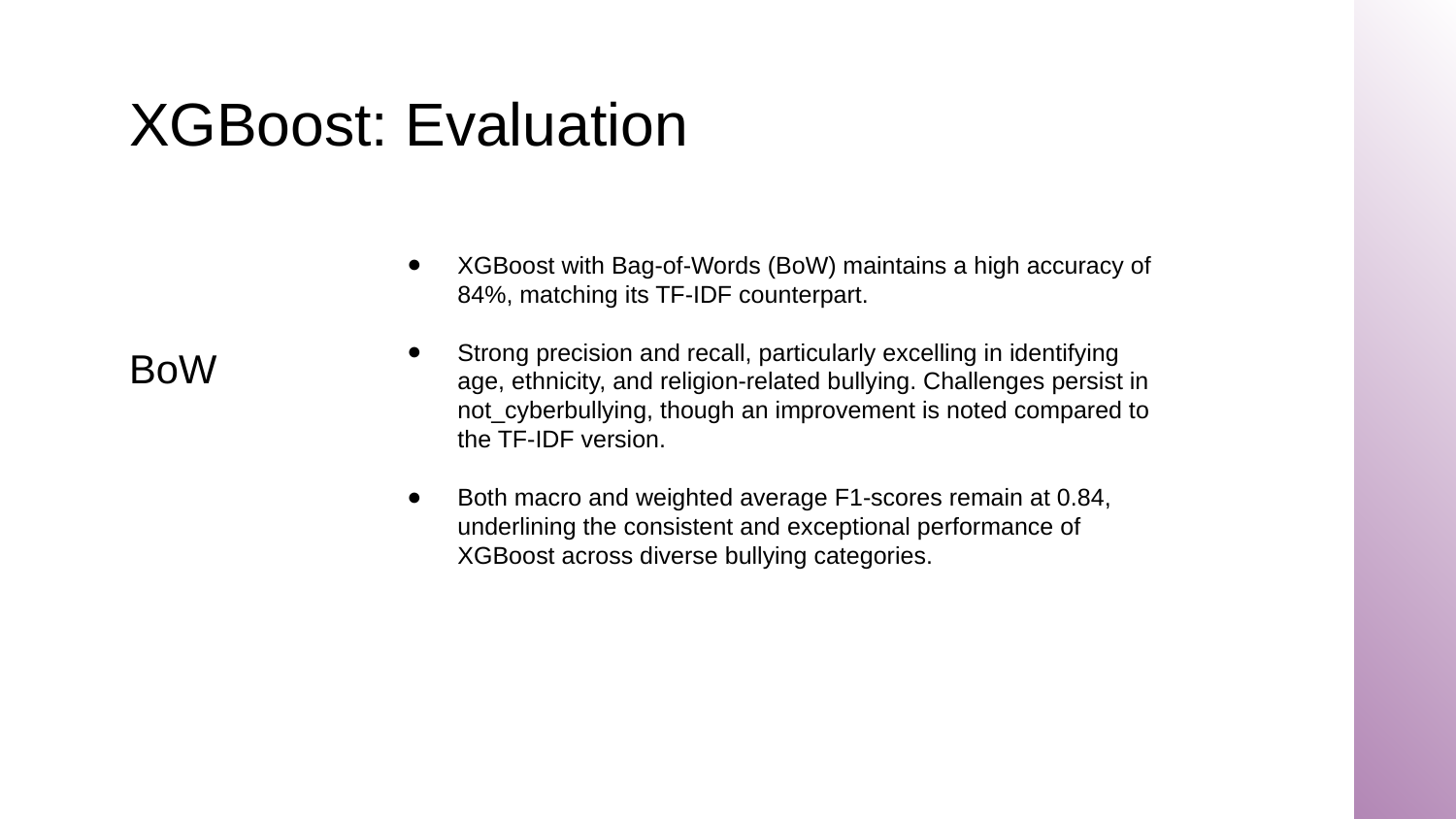

# XGBoost: Evaluation
XGBoost with Bag-of-Words (BoW) maintains a high accuracy of 84%, matching its TF-IDF counterpart.
Strong precision and recall, particularly excelling in identifying age, ethnicity, and religion-related bullying. Challenges persist in not_cyberbullying, though an improvement is noted compared to the TF-IDF version.
Both macro and weighted average F1-scores remain at 0.84, underlining the consistent and exceptional performance of XGBoost across diverse bullying categories.
BoW